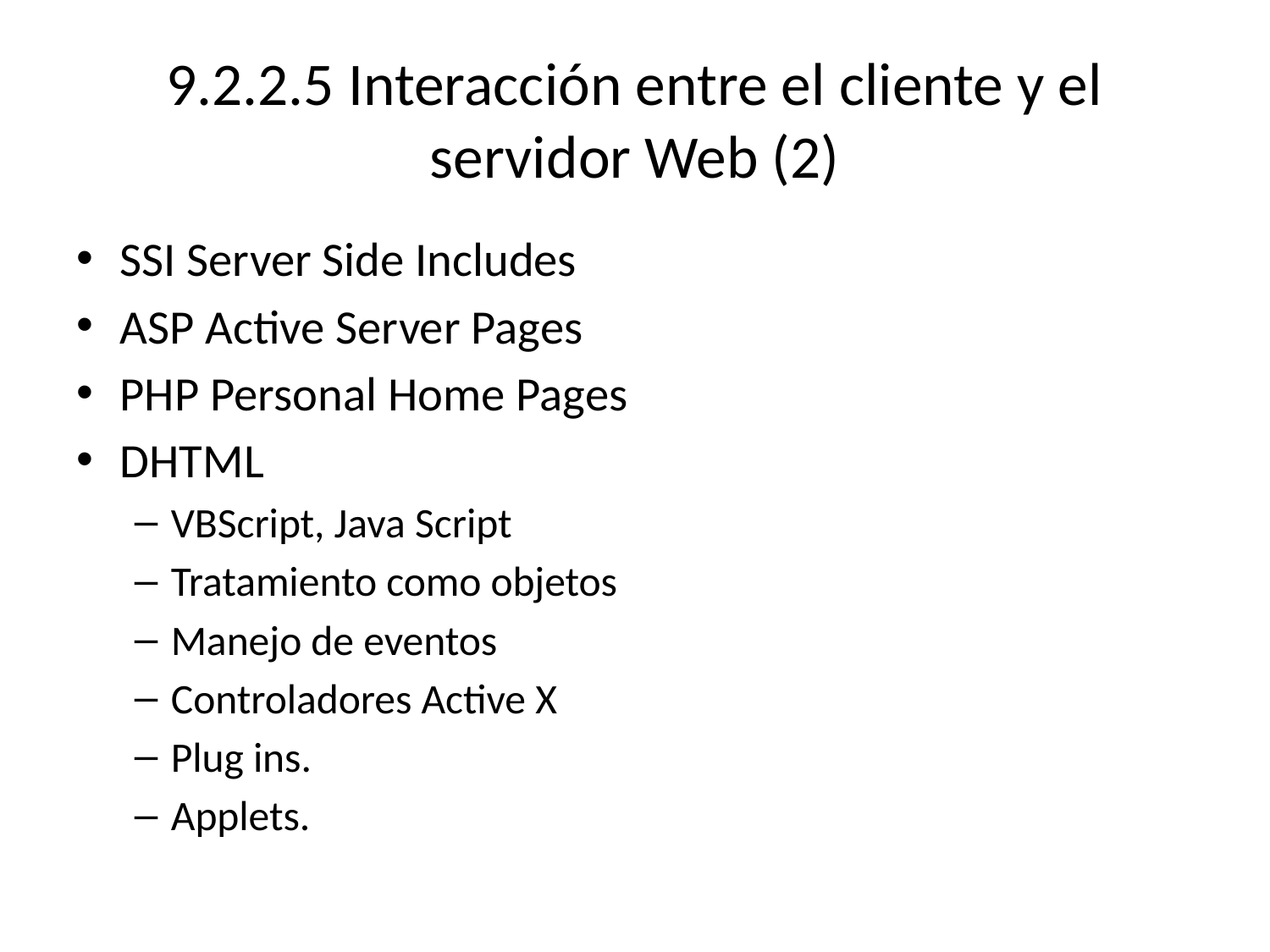

# 9.2.2.5 Interacción entre el cliente y el servidor Web (2)
SSI Server Side Includes
ASP Active Server Pages
PHP Personal Home Pages
DHTML
VBScript, Java Script
Tratamiento como objetos
Manejo de eventos
Controladores Active X
Plug ins.
Applets.